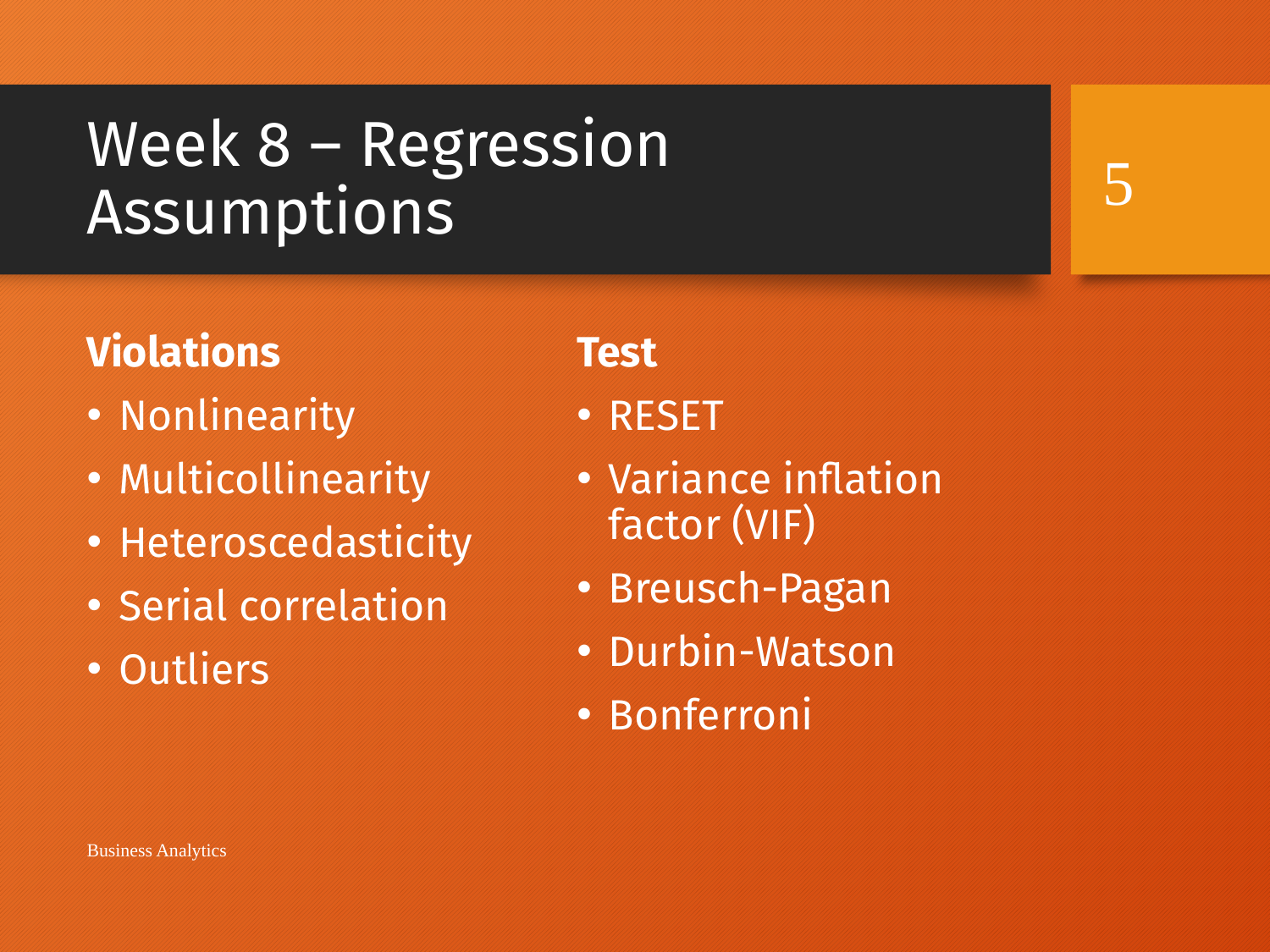

# Week 8 – Regression Assumptions
5
Violations
Nonlinearity
Multicollinearity
Heteroscedasticity
Serial correlation
Outliers

Test
RESET
Variance inflation
factor (VIF)
Breusch-Pagan
Durbin-Watson
Bonferroni

Business Analytics